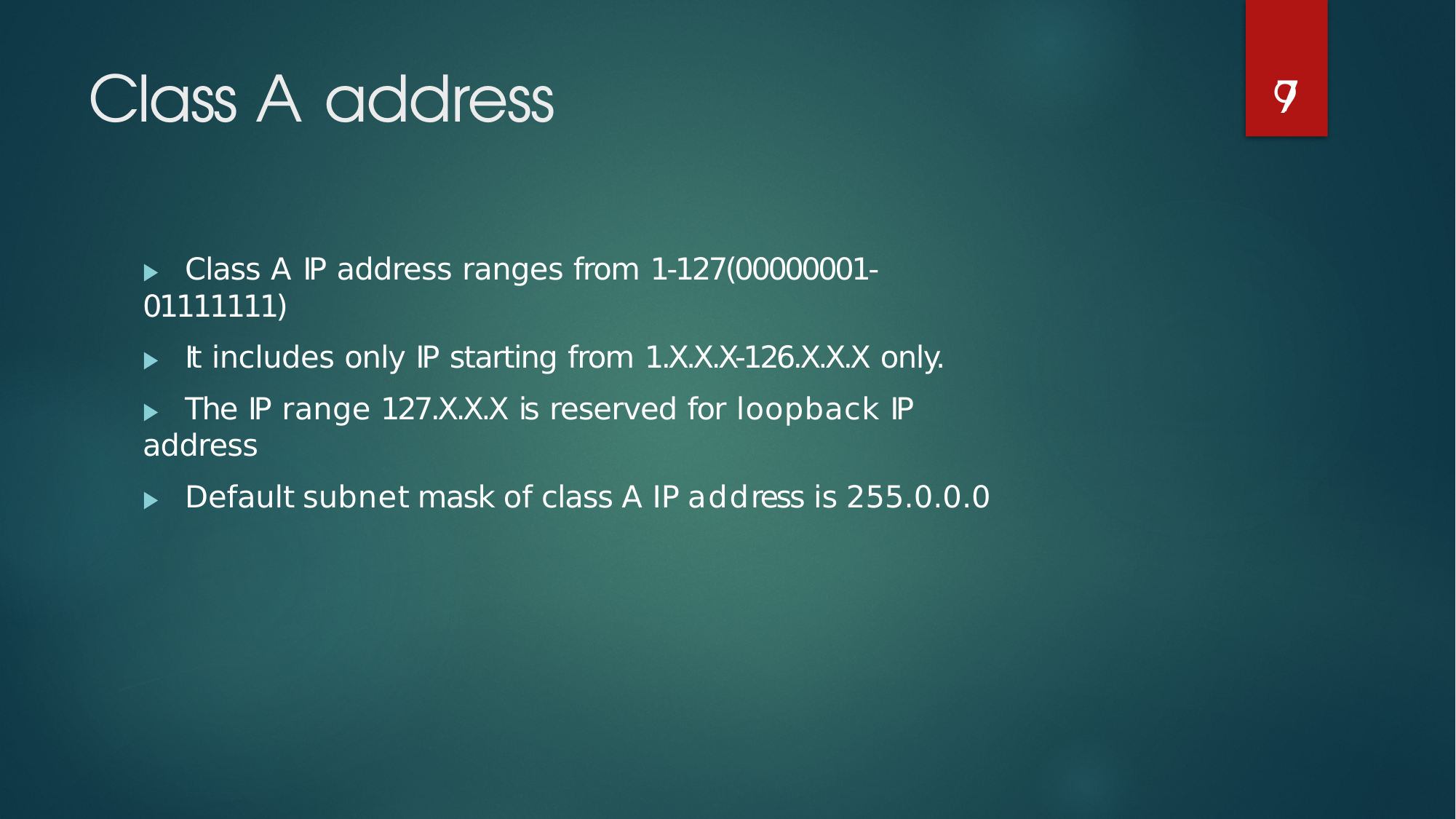

9
# Class A address
7
▶	Class A IP address ranges from 1-127(00000001-01111111)
▶	It includes only IP starting from 1.X.X.X-126.X.X.X only.
▶	The IP range 127.X.X.X is reserved for loopback IP address
▶	Default subnet mask of class A IP address is 255.0.0.0